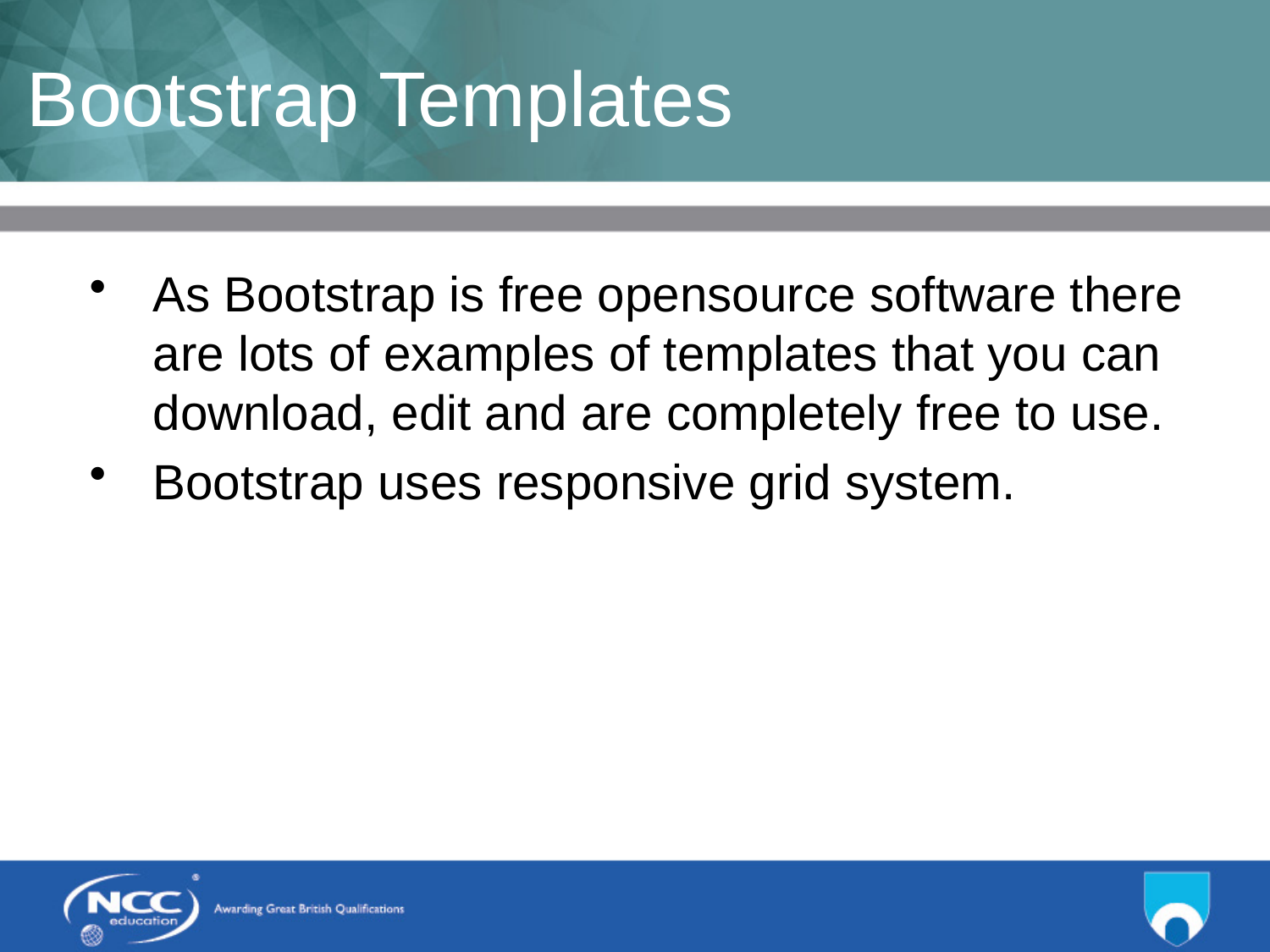

# Bootstrap Templates
As Bootstrap is free opensource software there are lots of examples of templates that you can download, edit and are completely free to use.
Bootstrap uses responsive grid system.